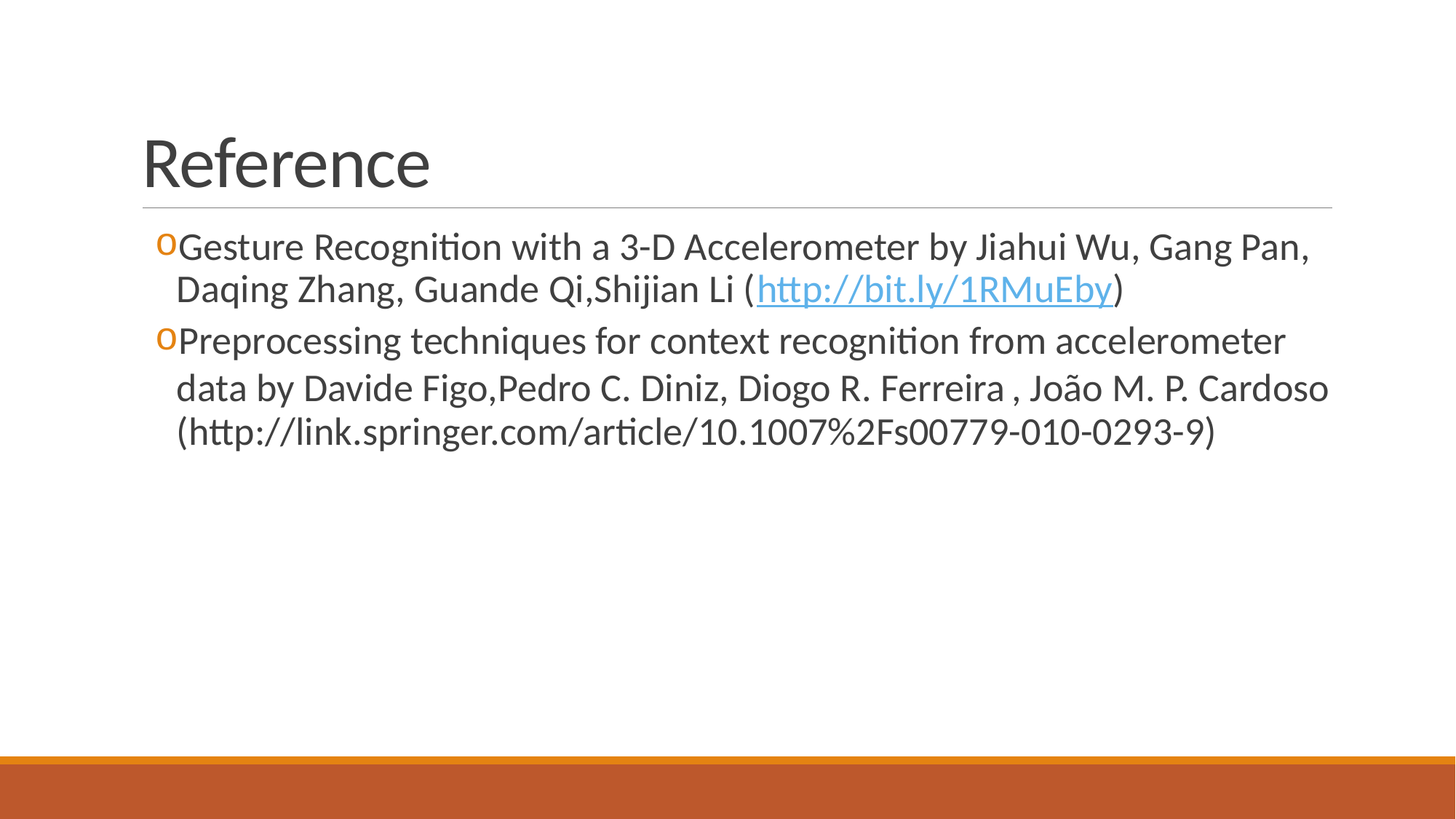

# Reference
Gesture Recognition with a 3-D Accelerometer by Jiahui Wu, Gang Pan, Daqing Zhang, Guande Qi,Shijian Li (http://bit.ly/1RMuEby)
Preprocessing techniques for context recognition from accelerometer data by Davide Figo,Pedro C. Diniz, Diogo R. Ferreira , João M. P. Cardoso (http://link.springer.com/article/10.1007%2Fs00779-010-0293-9)